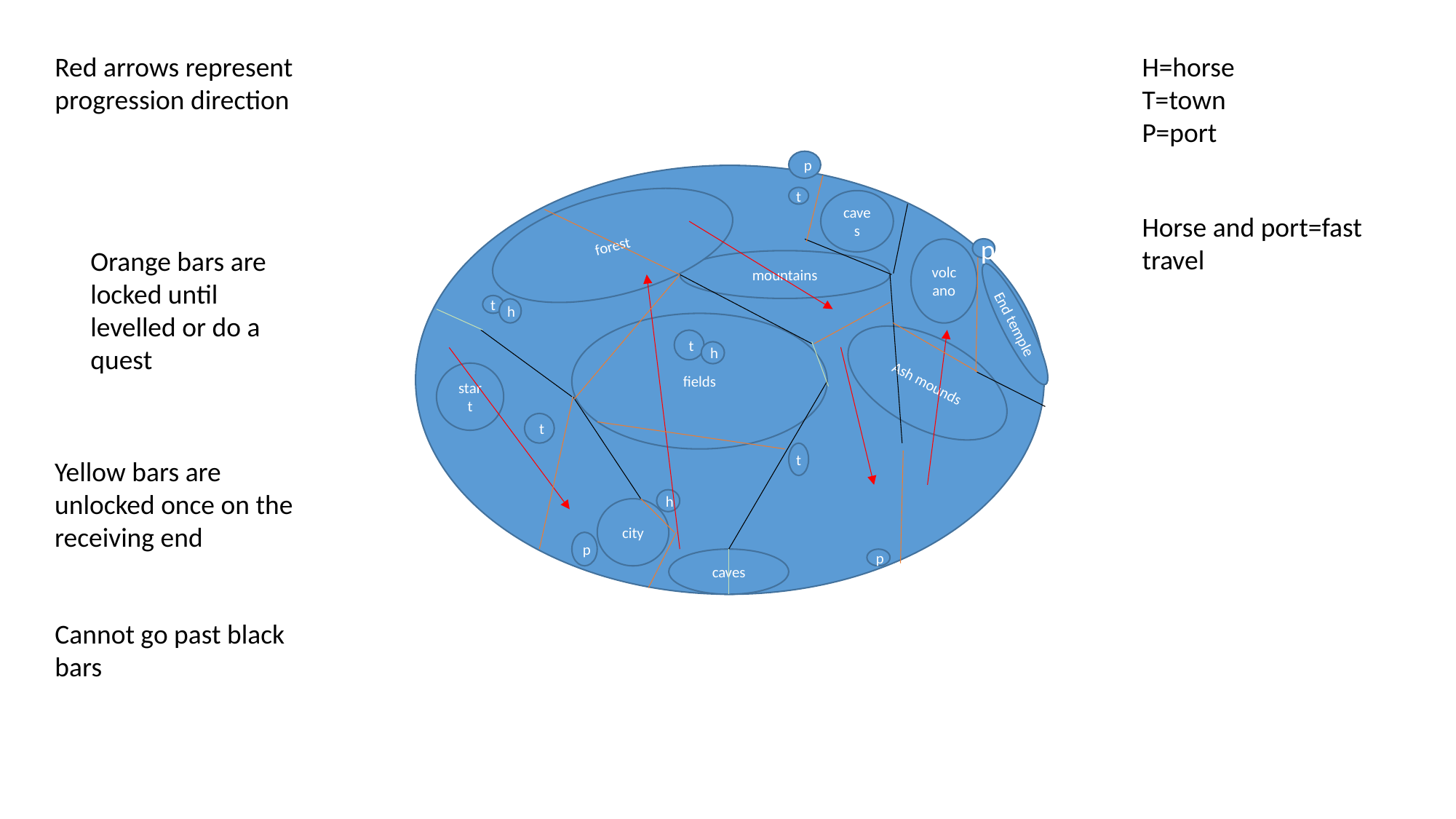

Red arrows represent progression direction
H=horse
T=town
P=port
p

t
caves
forest
volcano
mountains
t
h
End temple
fields
t
Ash mounds
h
start
t
t
h
city
p
caves
p
Horse and port=fast travel
Orange bars are locked until levelled or do a quest
p
Yellow bars are unlocked once on the receiving end
Cannot go past black bars